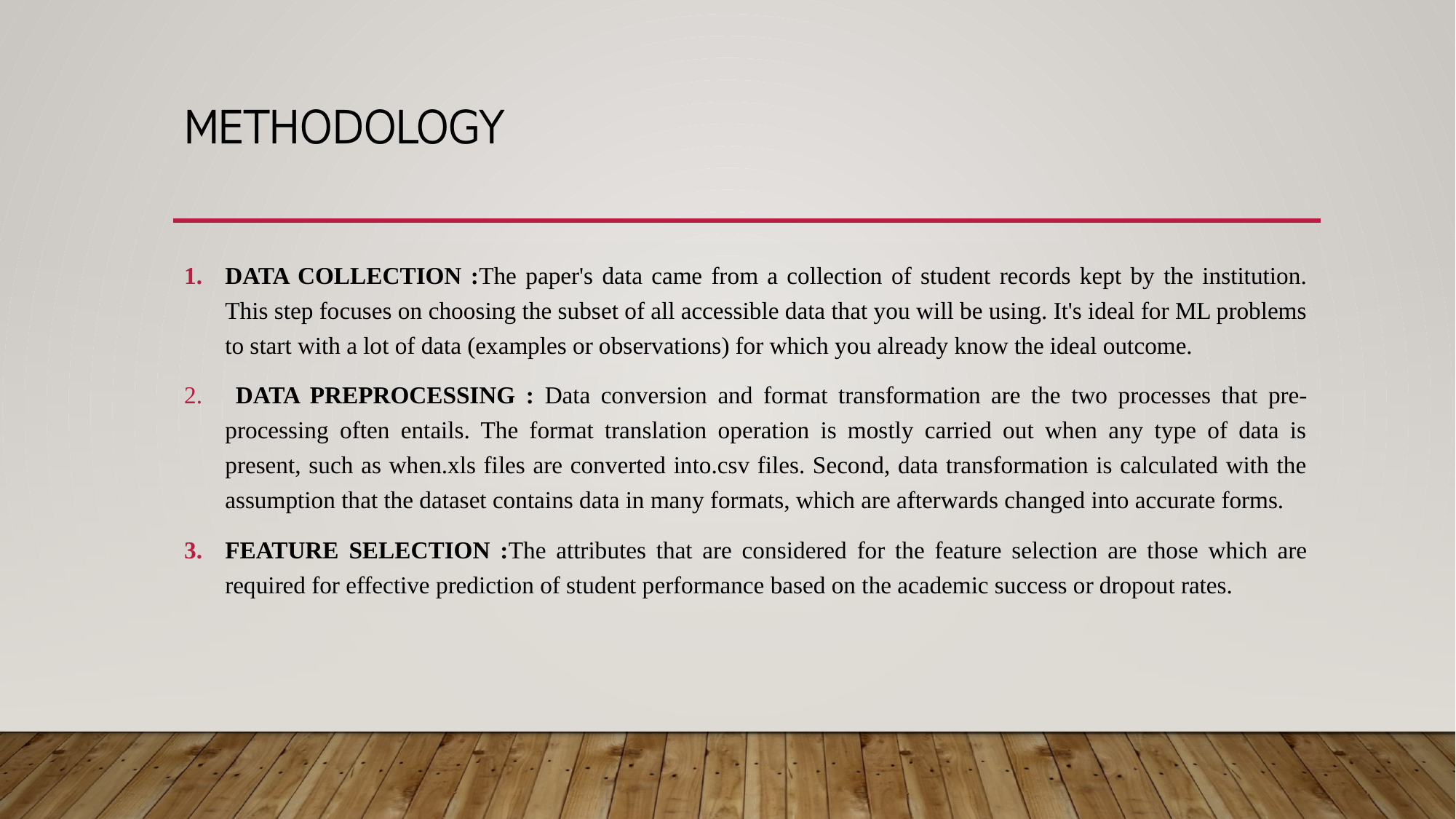

# methodology
DATA COLLECTION :The paper's data came from a collection of student records kept by the institution. This step focuses on choosing the subset of all accessible data that you will be using. It's ideal for ML problems to start with a lot of data (examples or observations) for which you already know the ideal outcome.
 DATA PREPROCESSING : Data conversion and format transformation are the two processes that pre-processing often entails. The format translation operation is mostly carried out when any type of data is present, such as when.xls files are converted into.csv files. Second, data transformation is calculated with the assumption that the dataset contains data in many formats, which are afterwards changed into accurate forms.
FEATURE SELECTION :The attributes that are considered for the feature selection are those which are required for effective prediction of student performance based on the academic success or dropout rates.